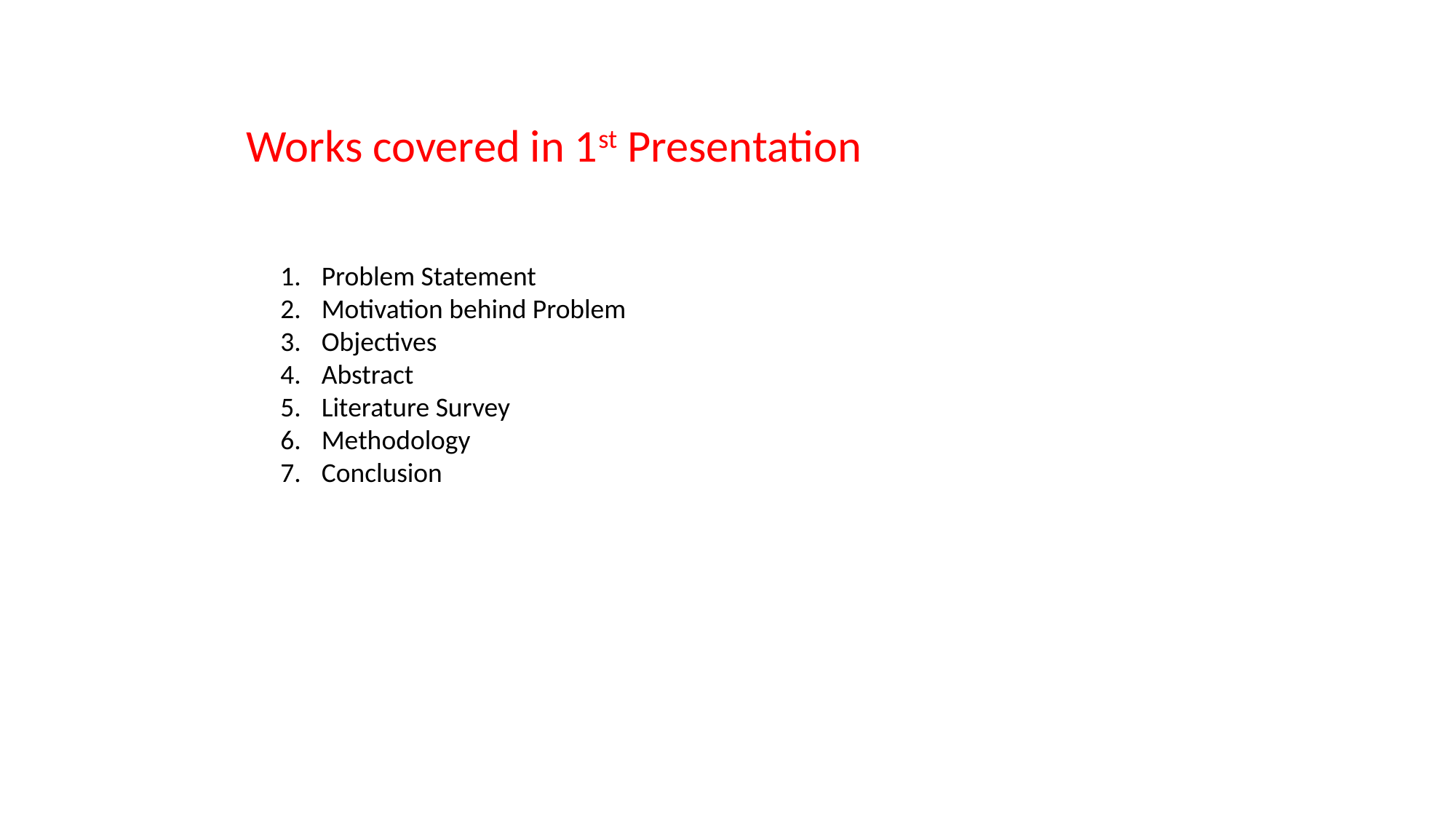

Works covered in 1st Presentation
Problem Statement
Motivation behind Problem
Objectives
Abstract
Literature Survey
Methodology
Conclusion